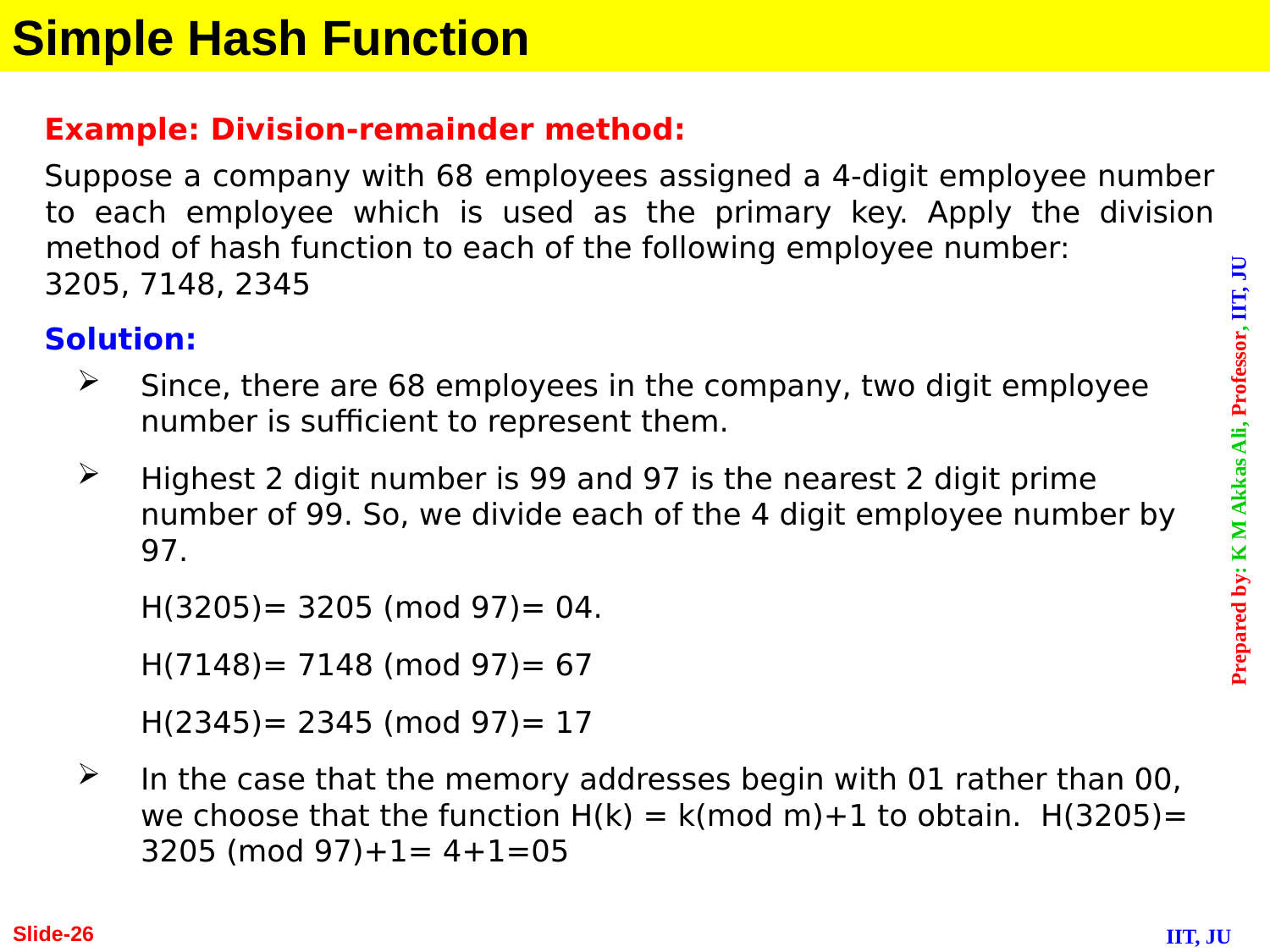

Simple Hash Function
Example: Division-remainder method:
Suppose a company with 68 employees assigned a 4-digit employee number to each employee which is used as the primary key. Apply the division method of hash function to each of the following employee number:
3205, 7148, 2345

Solution:
Since, there are 68 employees in the company, two digit employee number is sufficient to represent them.
Highest 2 digit number is 99 and 97 is the nearest 2 digit prime number of 99. So, we divide each of the 4 digit employee number by 97.
	H(3205)= 3205 (mod 97)= 04.
	H(7148)= 7148 (mod 97)= 67
	H(2345)= 2345 (mod 97)= 17
In the case that the memory addresses begin with 01 rather than 00, we choose that the function H(k) = k(mod m)+1 to obtain.  H(3205)= 3205 (mod 97)+1= 4+1=05
Slide-26